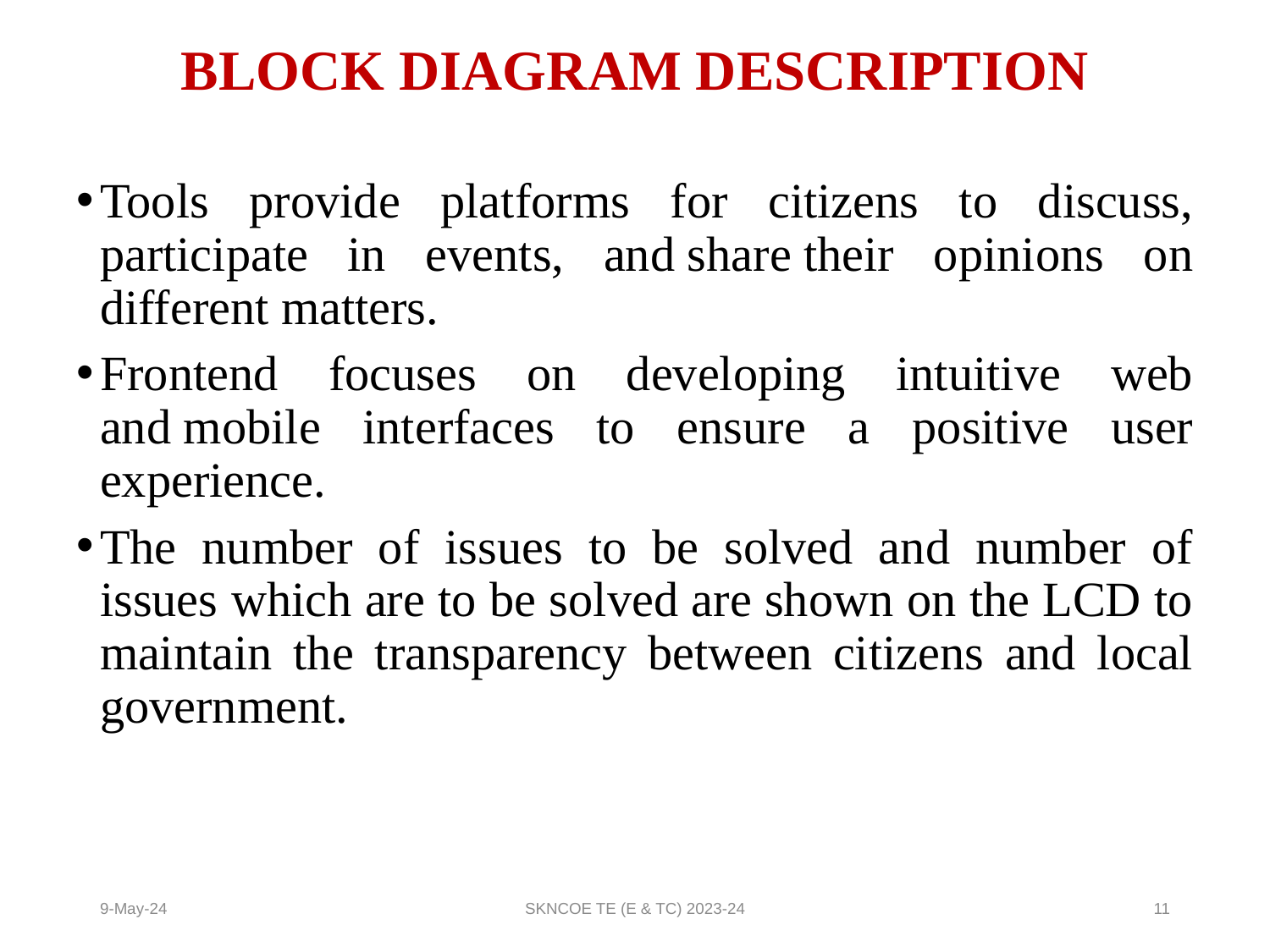

# BLOCK DIAGRAM DESCRIPTION
Tools provide platforms for citizens to discuss, participate in events, and share their opinions on different matters.
Frontend focuses on developing intuitive web and mobile interfaces to ensure a positive user experience.
The number of issues to be solved and number of issues which are to be solved are shown on the LCD to maintain the transparency between citizens and local government.

9-May-24
SKNCOE TE (E & TC) 2023-24
11